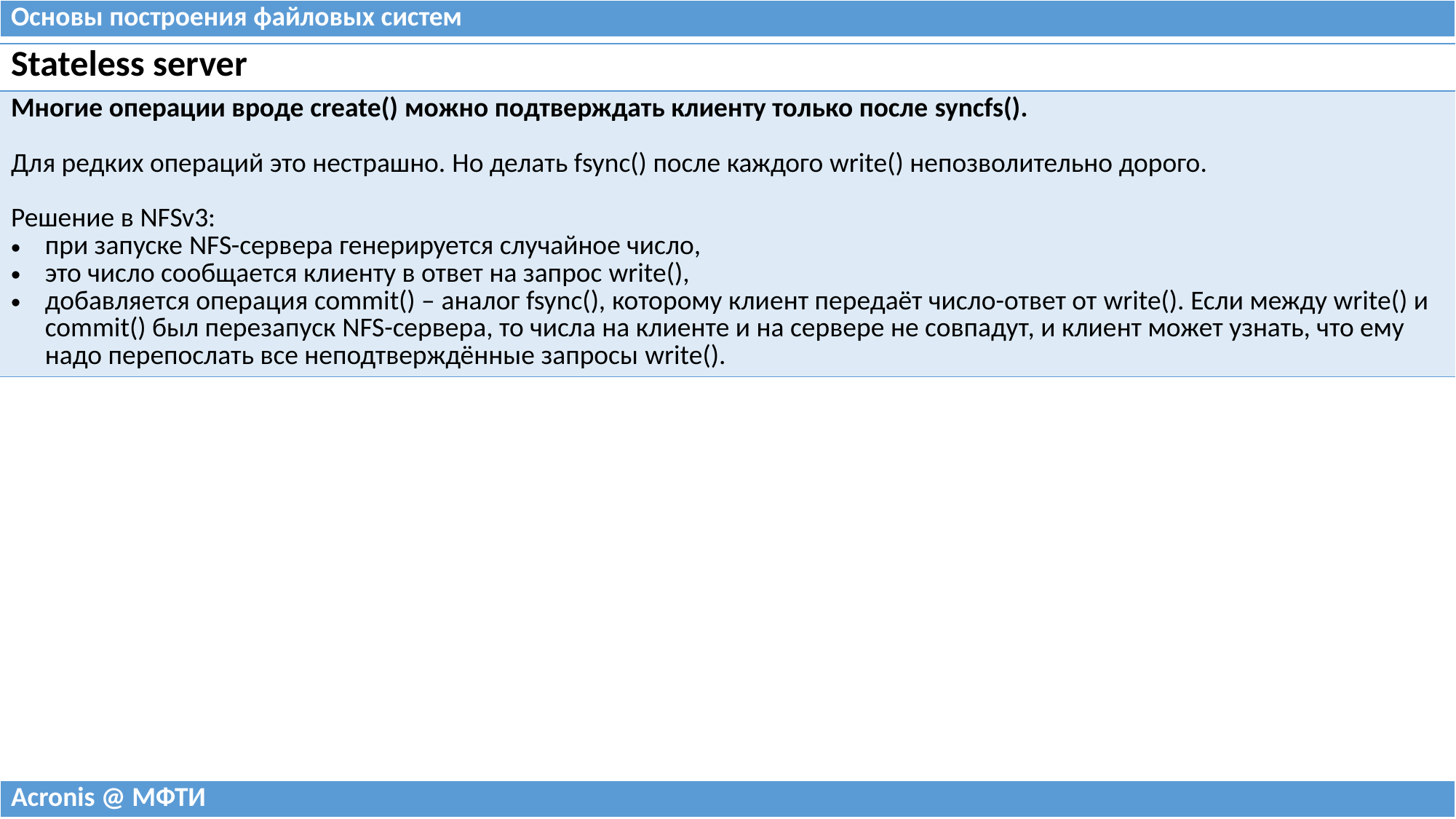

| Основы построения файловых систем |
| --- |
| Stateless server |
| --- |
| Многие операции вроде create() можно подтверждать клиенту только после syncfs(). Для редких операций это нестрашно. Но делать fsync() после каждого write() непозволительно дорого. Решение в NFSv3: при запуске NFS-сервера генерируется случайное число, это число сообщается клиенту в ответ на запрос write(), добавляется операция commit() – аналог fsync(), которому клиент передаёт число-ответ от write(). Если между write() и commit() был перезапуск NFS-сервера, то числа на клиенте и на сервере не совпадут, и клиент может узнать, что ему надо перепослать все неподтверждённые запросы write(). |
| Acronis @ МФТИ |
| --- |